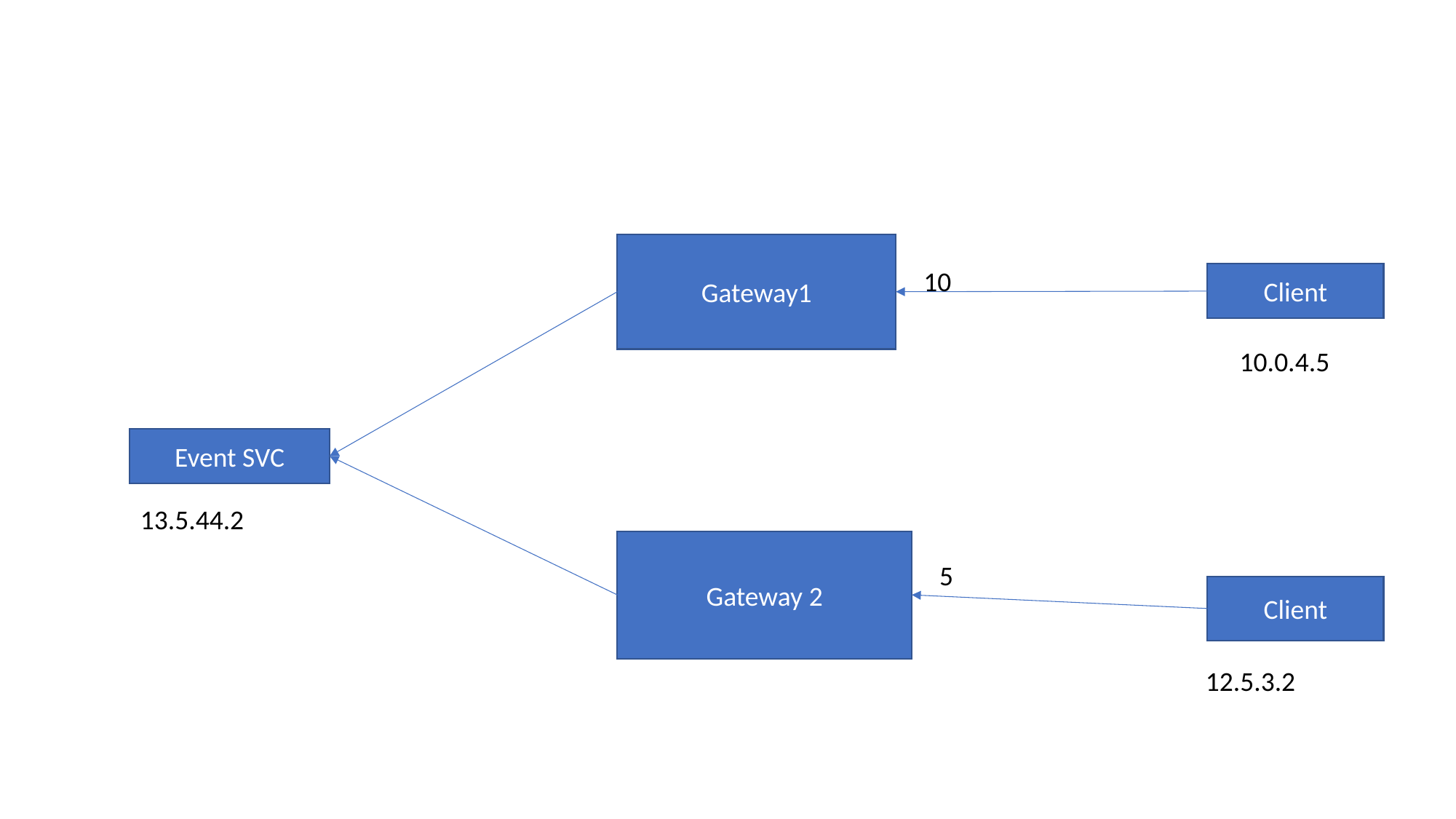

#
Gateway1
10
Client
10.0.4.5
Event SVC
13.5.44.2
Gateway 2
5
Client
12.5.3.2